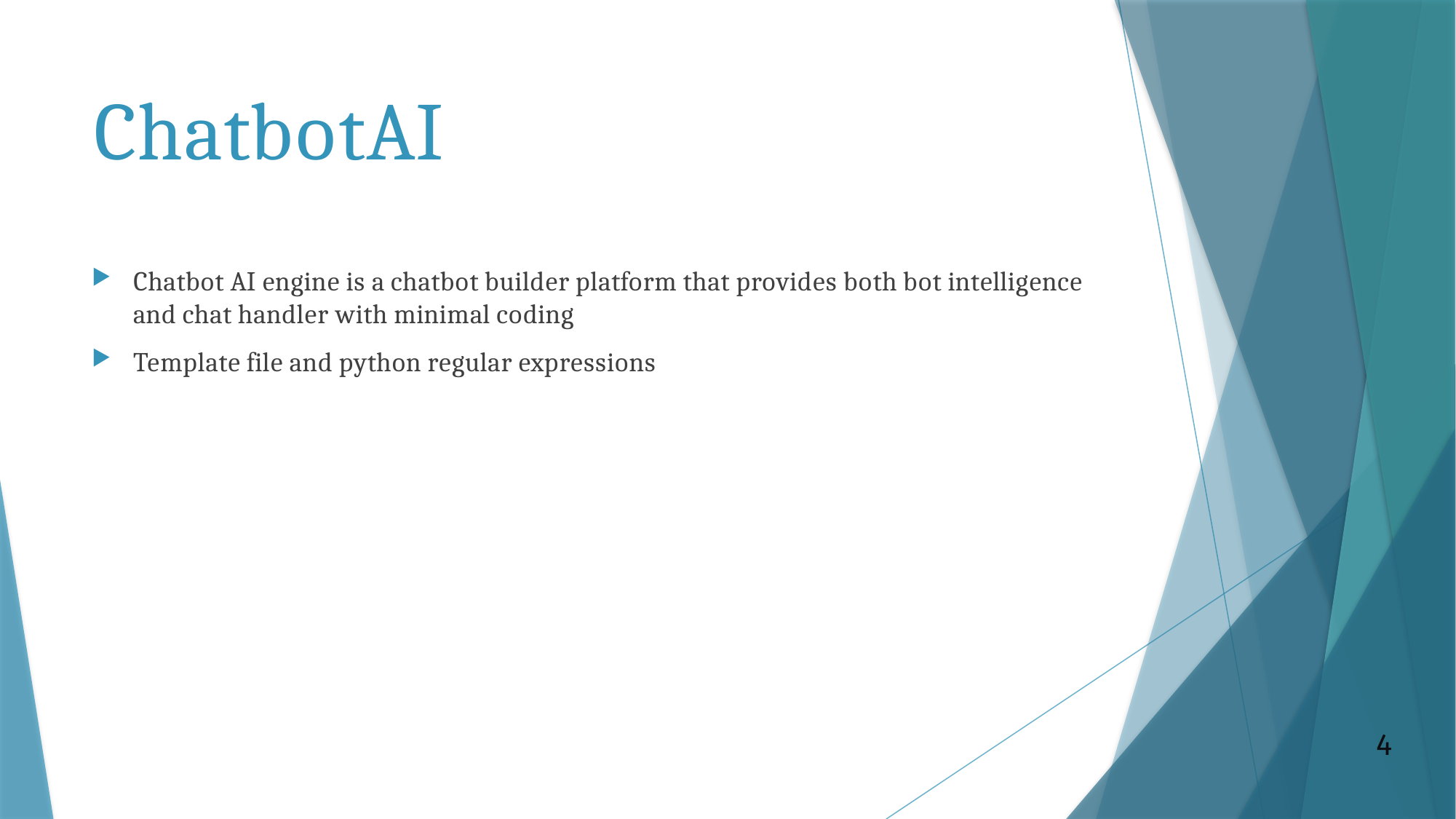

# ChatbotAI
Chatbot AI engine is a chatbot builder platform that provides both bot intelligence and chat handler with minimal coding
Template file and python regular expressions
4